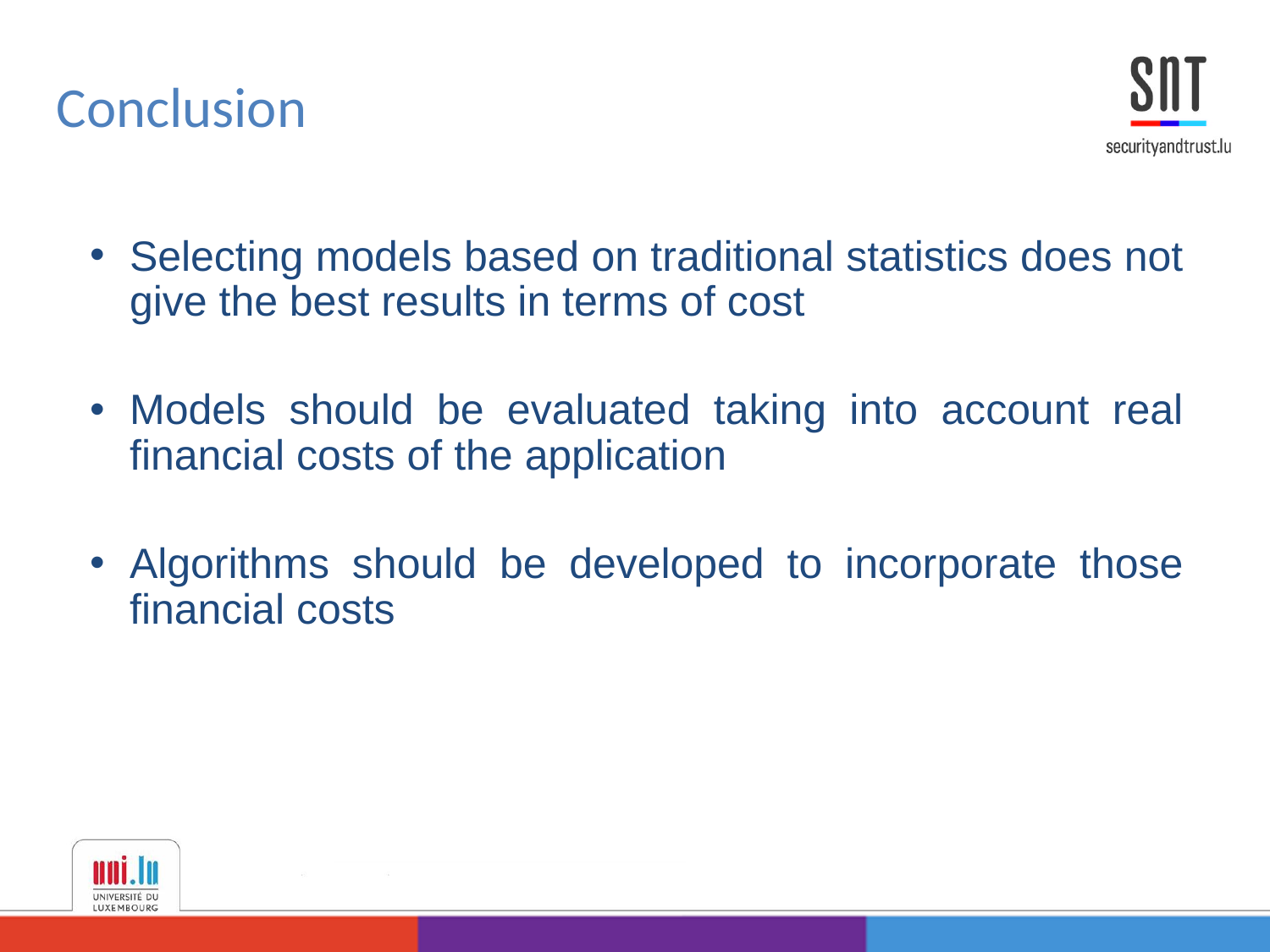

Conclusion

Selecting models based on traditional statistics does not give the best results in terms of cost

Models should be evaluated taking into account real financial costs of the application

Algorithms should be developed to incorporate those financial costs